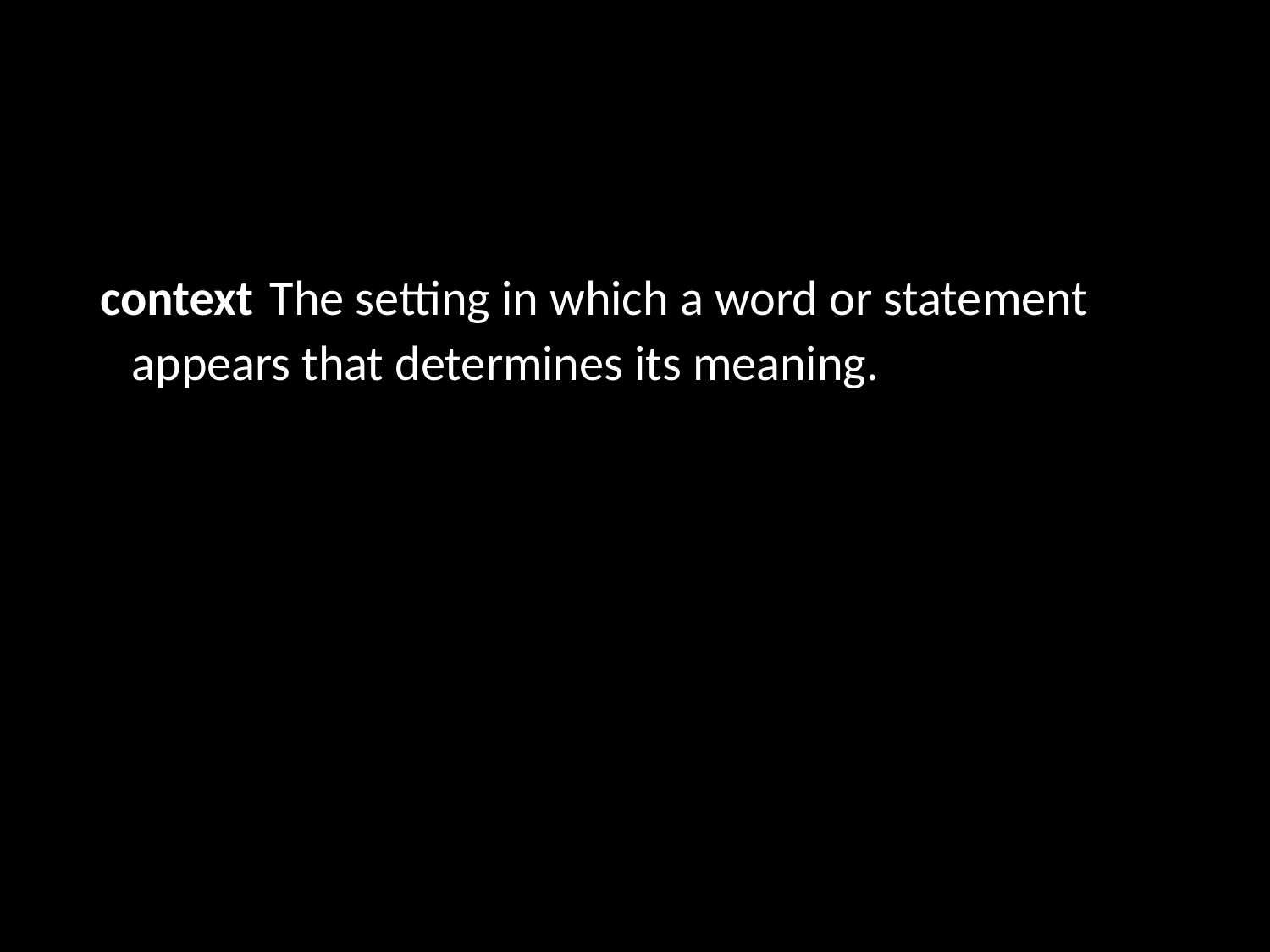

# Define Context
context	 The setting in which a word or statement appears that determines its meaning.